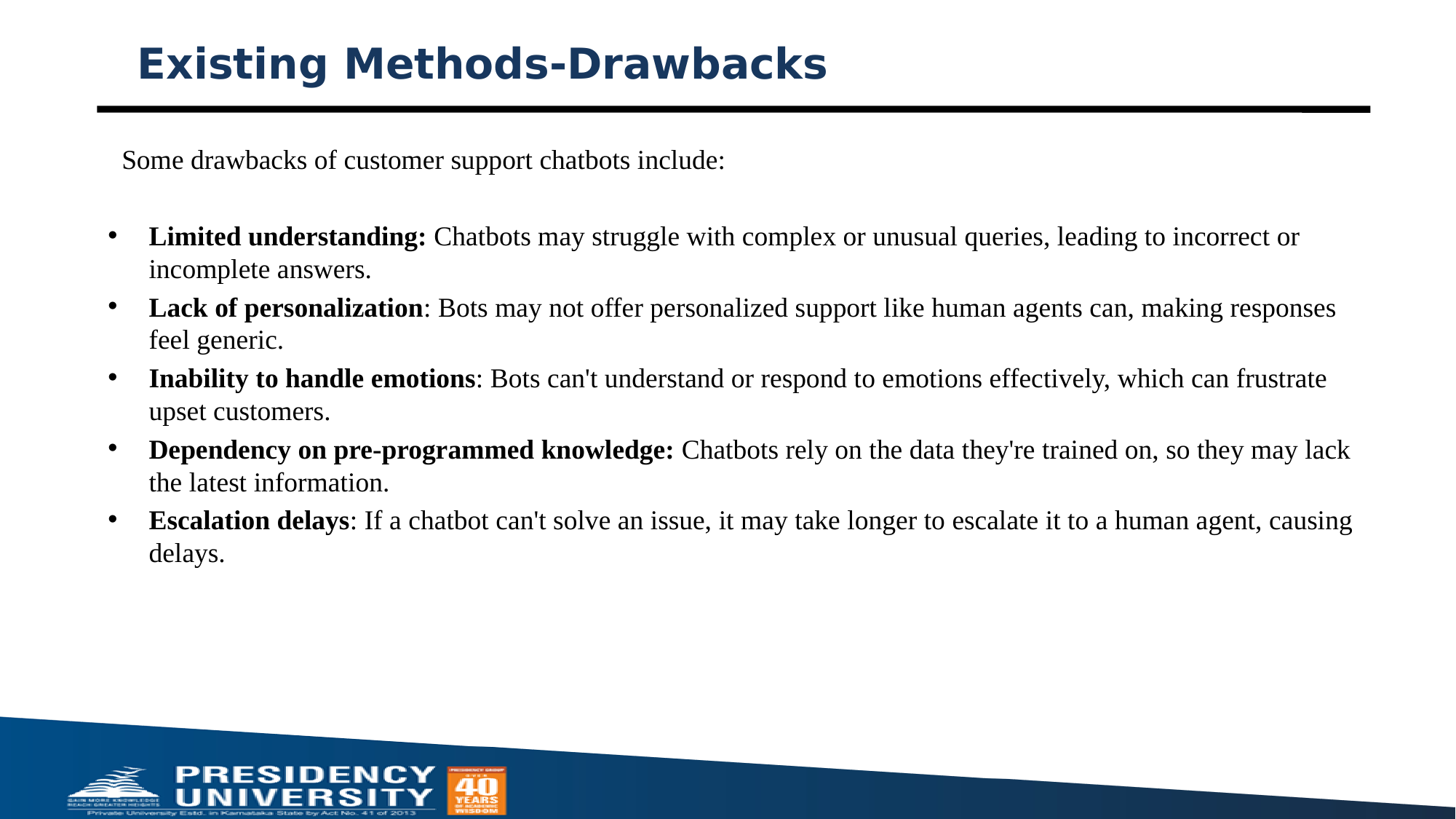

# Existing Methods-Drawbacks
  Some drawbacks of customer support chatbots include:

Limited understanding: Chatbots may struggle with complex or unusual queries, leading to incorrect or incomplete answers.
Lack of personalization: Bots may not offer personalized support like human agents can, making responses feel generic.
Inability to handle emotions: Bots can't understand or respond to emotions effectively, which can frustrate upset customers.
Dependency on pre-programmed knowledge: Chatbots rely on the data they're trained on, so they may lack the latest information.
Escalation delays: If a chatbot can't solve an issue, it may take longer to escalate it to a human agent, causing delays.